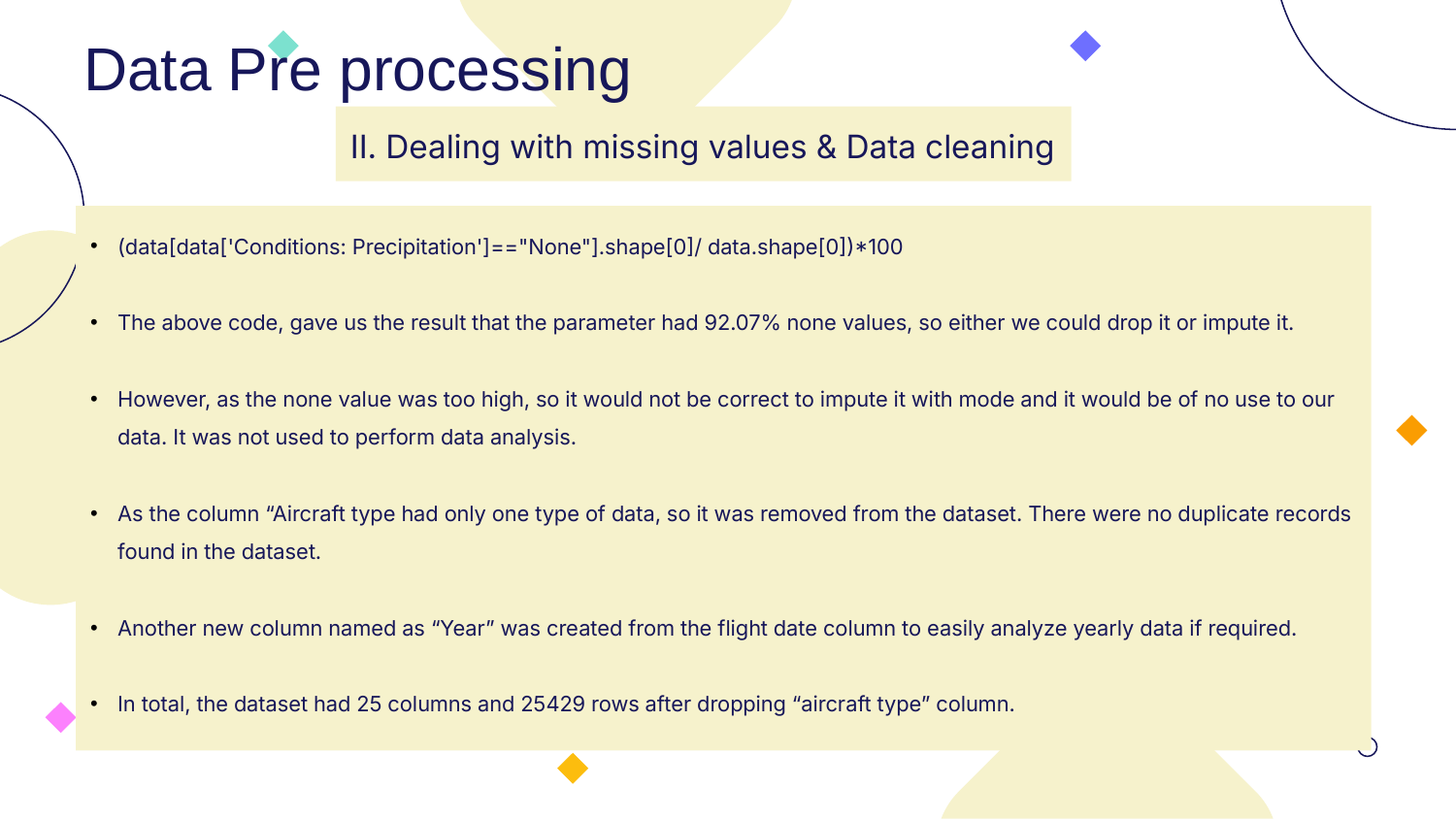

Data Pre processing
II. Dealing with missing values & Data cleaning
(data[data['Conditions: Precipitation']=="None"].shape[0]/ data.shape[0])*100

The above code, gave us the result that the parameter had 92.07% none values, so either we could drop it or impute it.

However, as the none value was too high, so it would not be correct to impute it with mode and it would be of no use to our data. It was not used to perform data analysis.

As the column “Aircraft type had only one type of data, so it was removed from the dataset. There were no duplicate records found in the dataset.

Another new column named as “Year” was created from the flight date column to easily analyze yearly data if required.

In total, the dataset had 25 columns and 25429 rows after dropping “aircraft type” column.